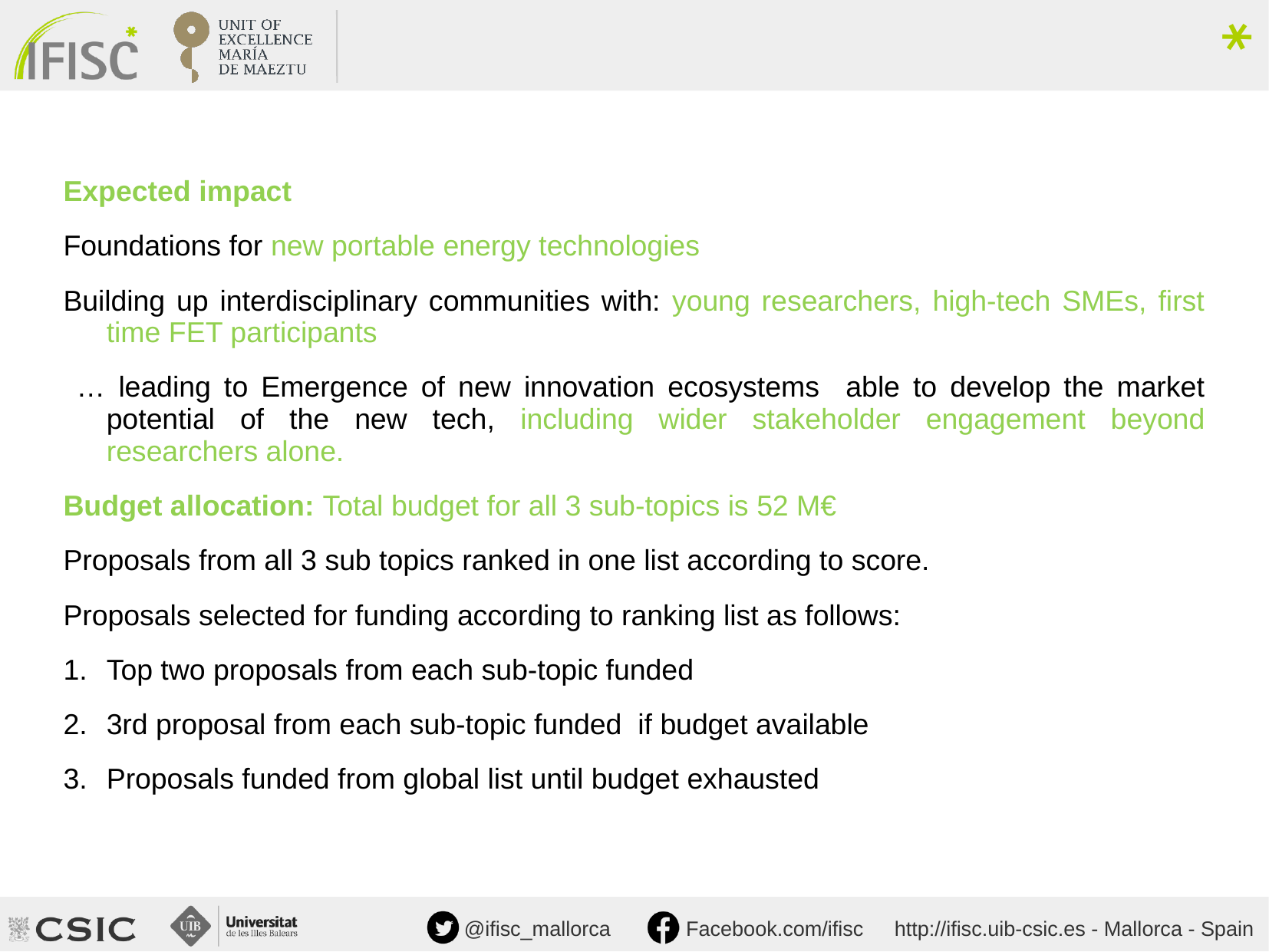

Expected impact
Foundations for new portable energy technologies
Building up interdisciplinary communities with: young researchers, high-tech SMEs, first time FET participants
 … leading to Emergence of new innovation ecosystems  able to develop the market potential of the new tech, including wider stakeholder engagement beyond researchers alone.
Budget allocation: Total budget for all 3 sub-topics is 52 M€
Proposals from all 3 sub topics ranked in one list according to score.
Proposals selected for funding according to ranking list as follows:
Top two proposals from each sub-topic funded
3rd proposal from each sub-topic funded  if budget available
Proposals funded from global list until budget exhausted